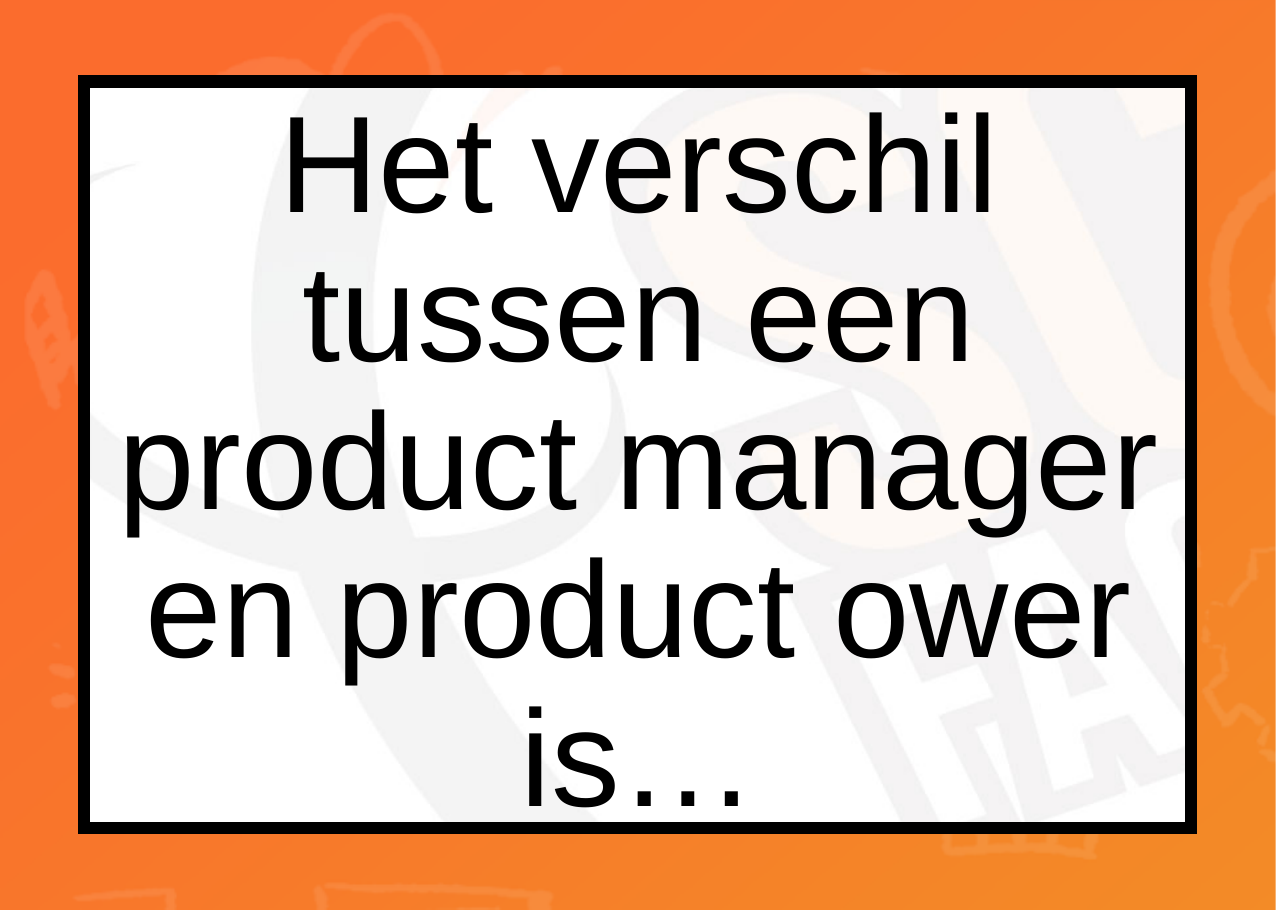

Het verschil tussen een product manager en product ower is…